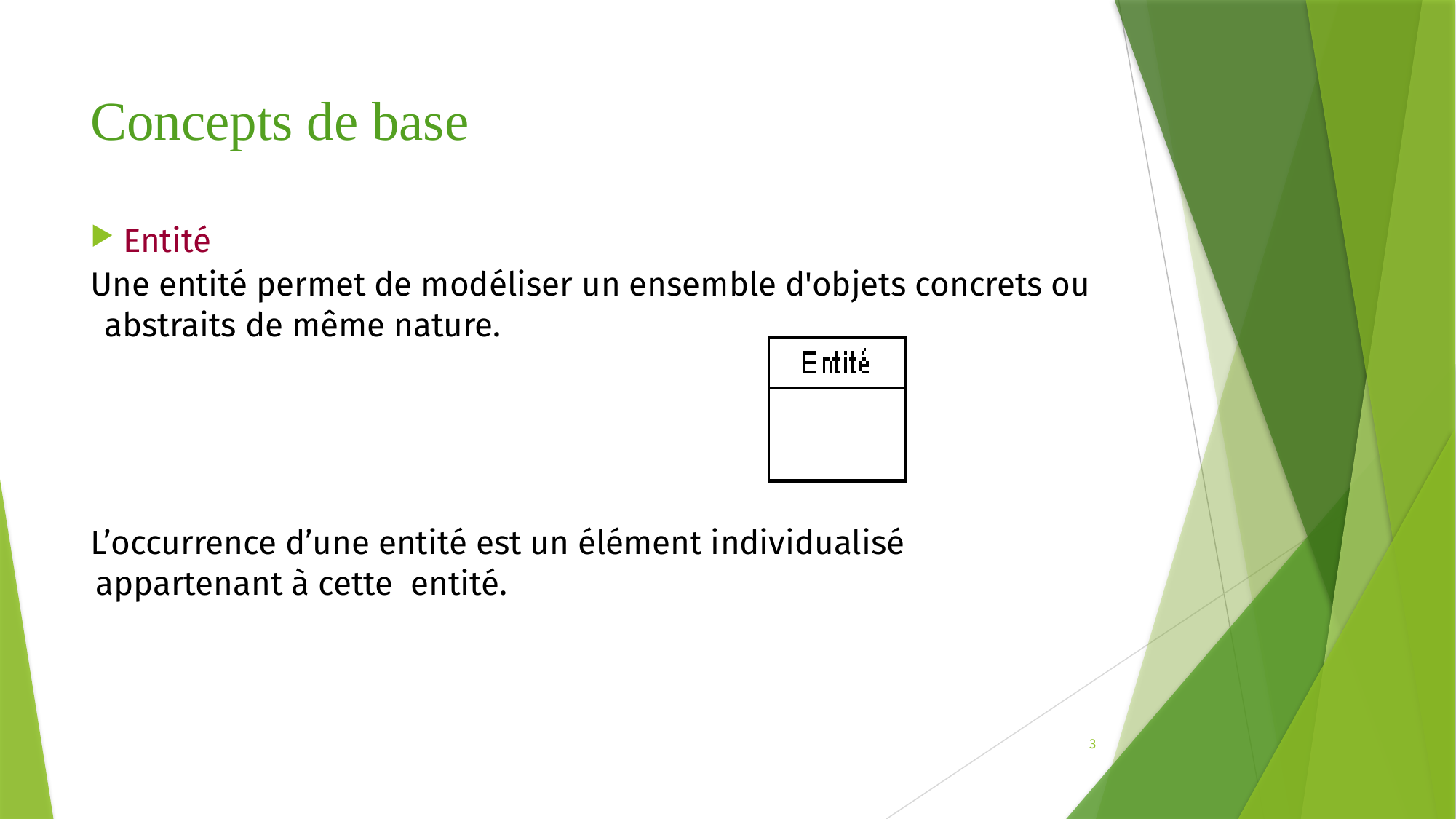

# Concepts de base
 Entité
Une entité permet de modéliser un ensemble d'objets concrets ou  abstraits de même nature.

L’occurrence d’une entité est un élément individualisé appartenant à cette  entité.

3